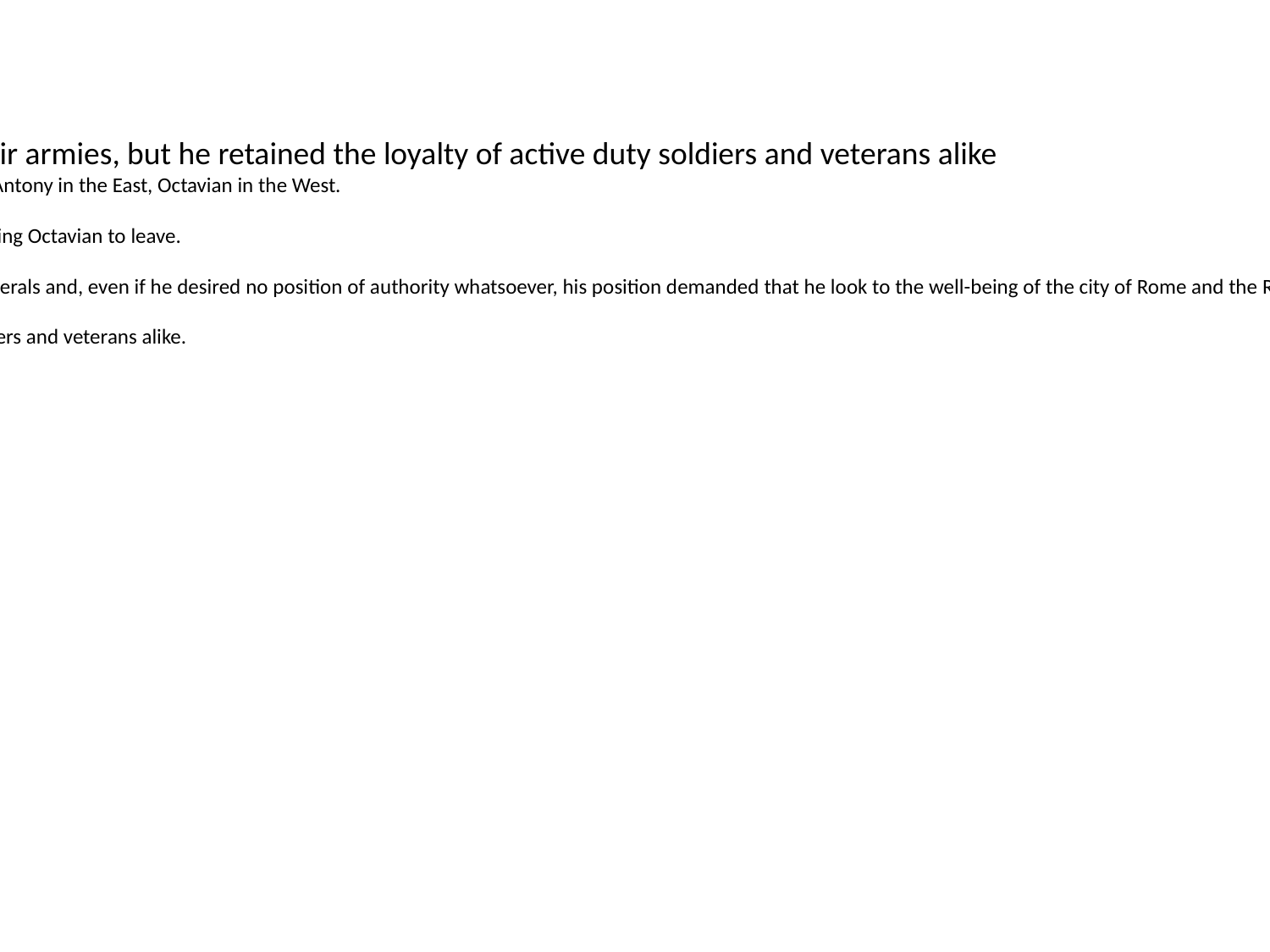

First settlement Octavian was no longer in direct control of the provinces and their armies, but he retained the loyalty of active duty soldiers and veterans alike
In the autumn of 40, Octavian and Antony approved the Treaty of Brundisium, by which Lepidus would remain in Africa, Antony in the East, Octavian in the West.
War with Pompeius
As Lepidus and Octavian accepted the surrender of Pompeius' troops, Lepidus attempted to claim Sicily for himself, ordering Octavian to leave.
The Roman dominions were now divided between Octavian in the West and Antony in the East.
At the same time, Octavian could not simply give up his authority without risking further civil wars among the Roman generals and, even if he desired no position of authority whatsoever, his position demanded that he look to the well-being of the city of Rome and the Roman provinces.
First settlement
Octavian was no longer in direct control of the provinces and their armies, but he retained the loyalty of active duty soldiers and veterans alike.
Moreover, command of these provinces provided Octavian with control over the majority of Rome's legions.